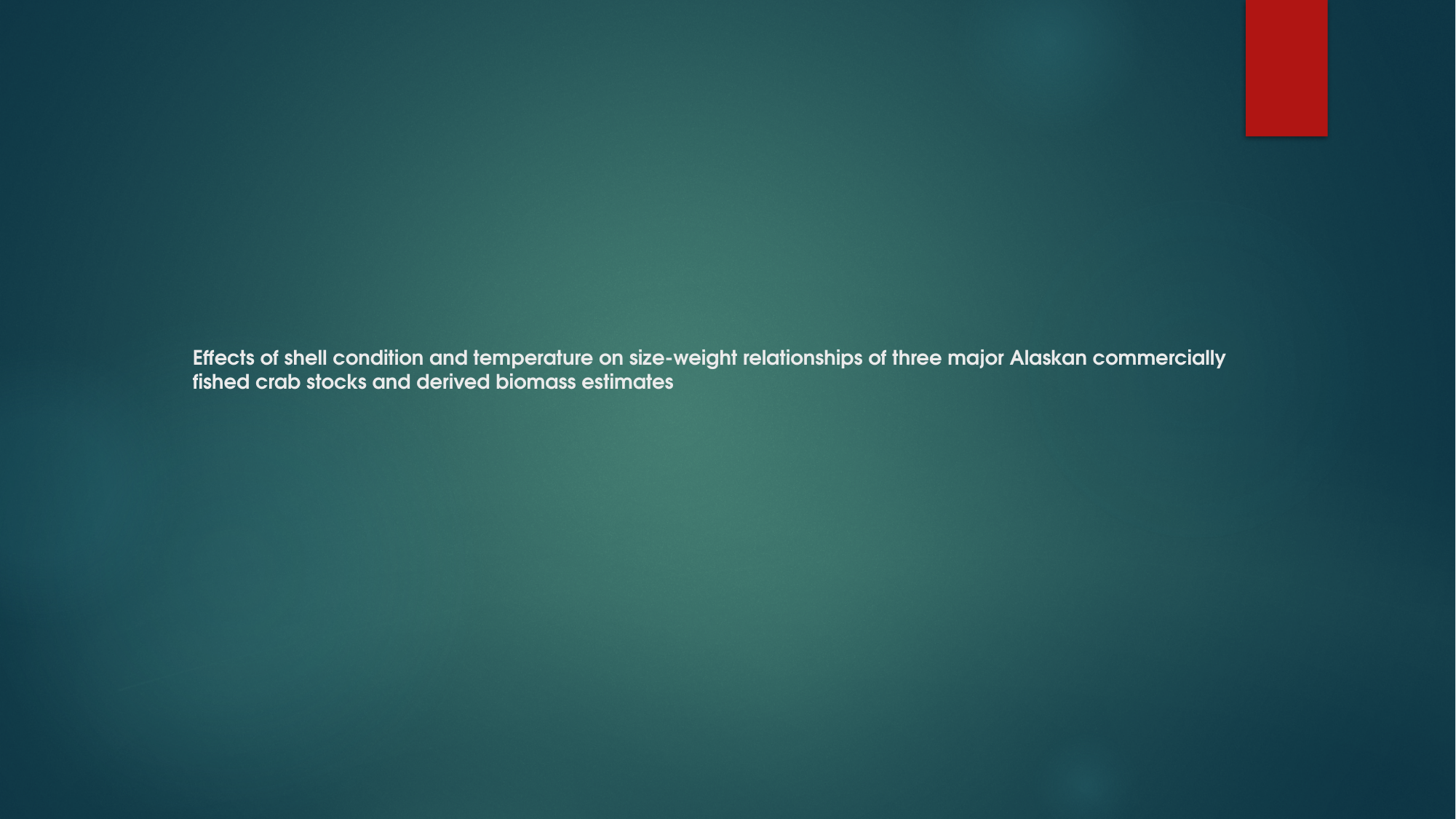

# Effects of shell condition and temperature on size-weight relationships of three major Alaskan commercially fished crab stocks and derived biomass estimates